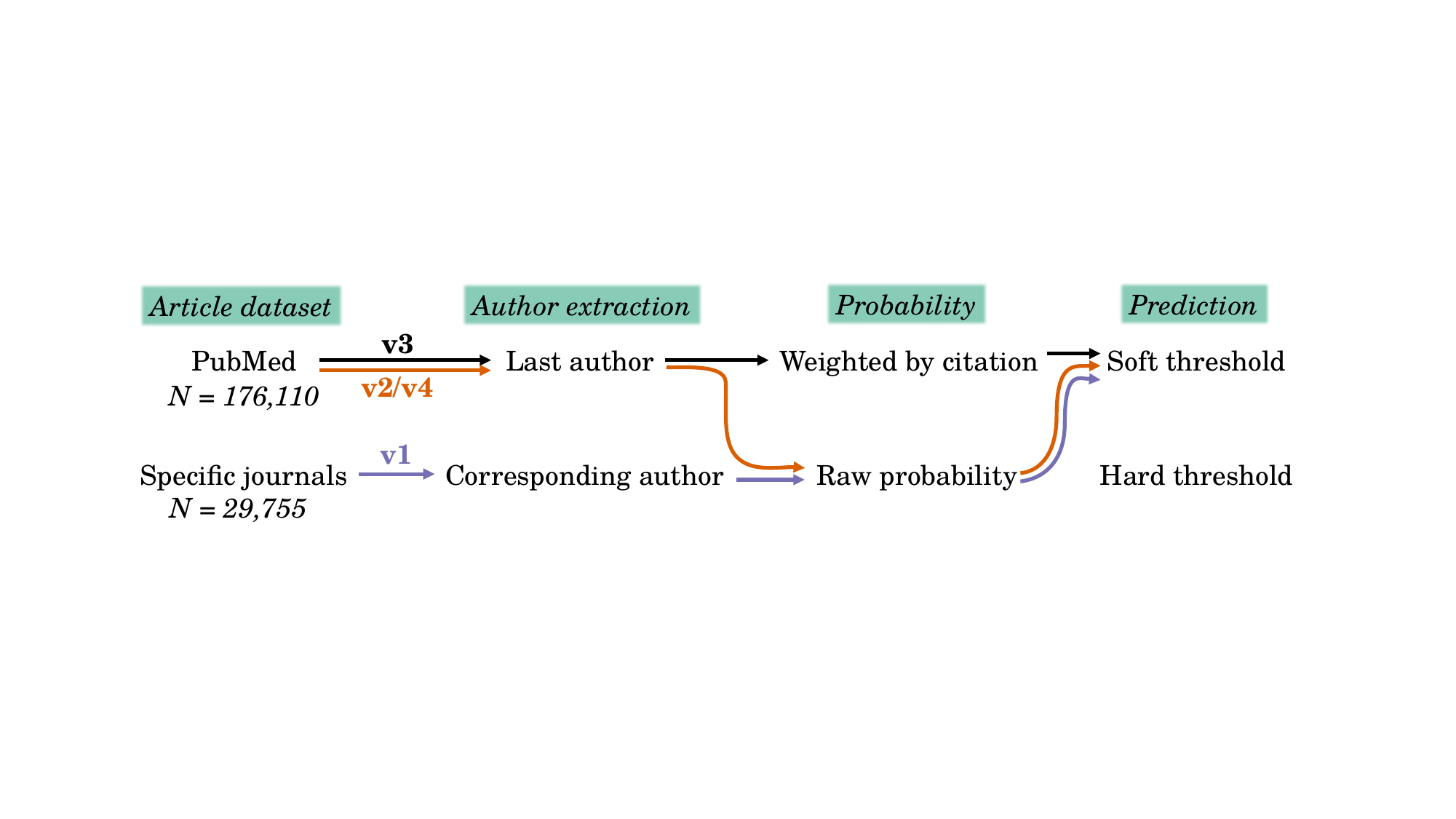

Probability
Prediction
Author extraction
Article dataset
v3
PubMed
Last author
Weighted by citation
Soft threshold
v2/v4

N = 176,110
v1
Specific journals
Corresponding author
Raw probability
Hard threshold
N = 29,755